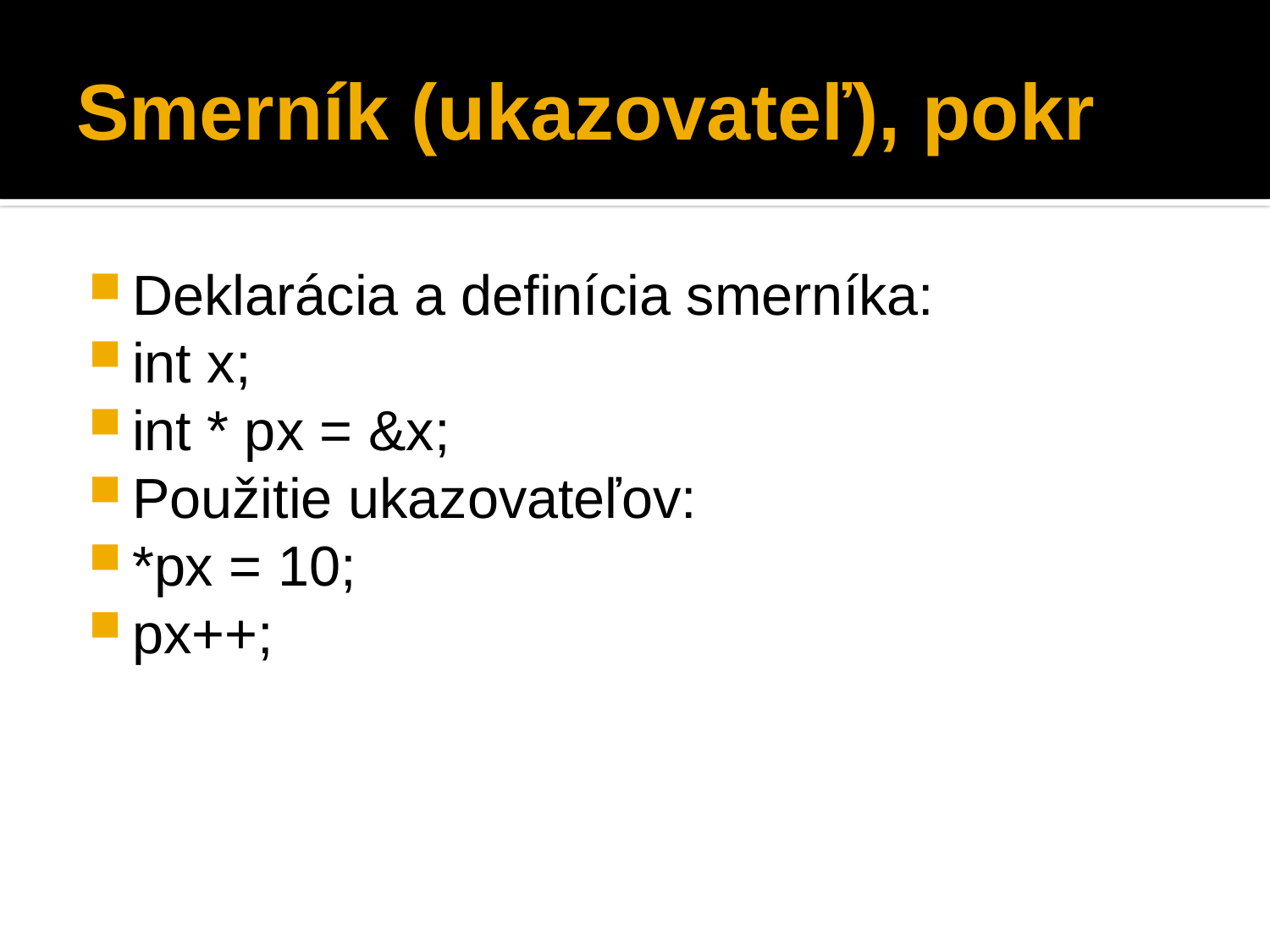

# Smerník (ukazovateľ), pokr
Deklarácia a definícia smerníka:
int x;
int * px = &x;
Použitie ukazovateľov:
*px = 10;
px++;